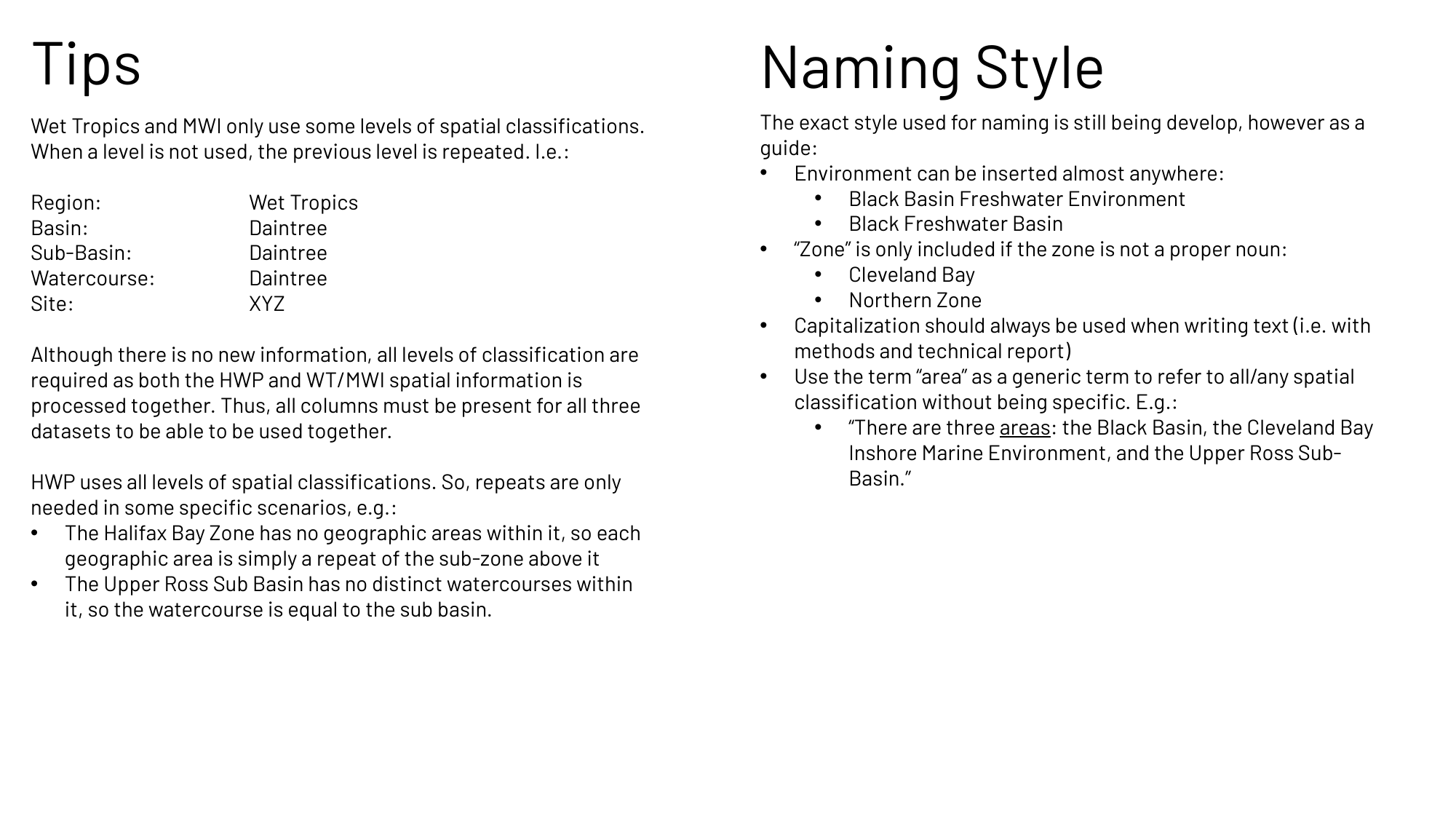

Tips
Naming Style
The exact style used for naming is still being develop, however as a guide:
Environment can be inserted almost anywhere:
Black Basin Freshwater Environment
Black Freshwater Basin
“Zone” is only included if the zone is not a proper noun:
Cleveland Bay
Northern Zone
Capitalization should always be used when writing text (i.e. with methods and technical report)
Use the term “area” as a generic term to refer to all/any spatial classification without being specific. E.g.:
“There are three areas: the Black Basin, the Cleveland Bay Inshore Marine Environment, and the Upper Ross Sub-Basin.”
Wet Tropics and MWI only use some levels of spatial classifications. When a level is not used, the previous level is repeated. I.e.:

Region:		Wet Tropics
Basin:		Daintree
Sub-Basin:		Daintree
Watercourse:	Daintree
Site:		XYZ

Although there is no new information, all levels of classification are required as both the HWP and WT/MWI spatial information is processed together. Thus, all columns must be present for all three datasets to be able to be used together.

HWP uses all levels of spatial classifications. So, repeats are only needed in some specific scenarios, e.g.:
The Halifax Bay Zone has no geographic areas within it, so each geographic area is simply a repeat of the sub-zone above it
The Upper Ross Sub Basin has no distinct watercourses within it, so the watercourse is equal to the sub basin.